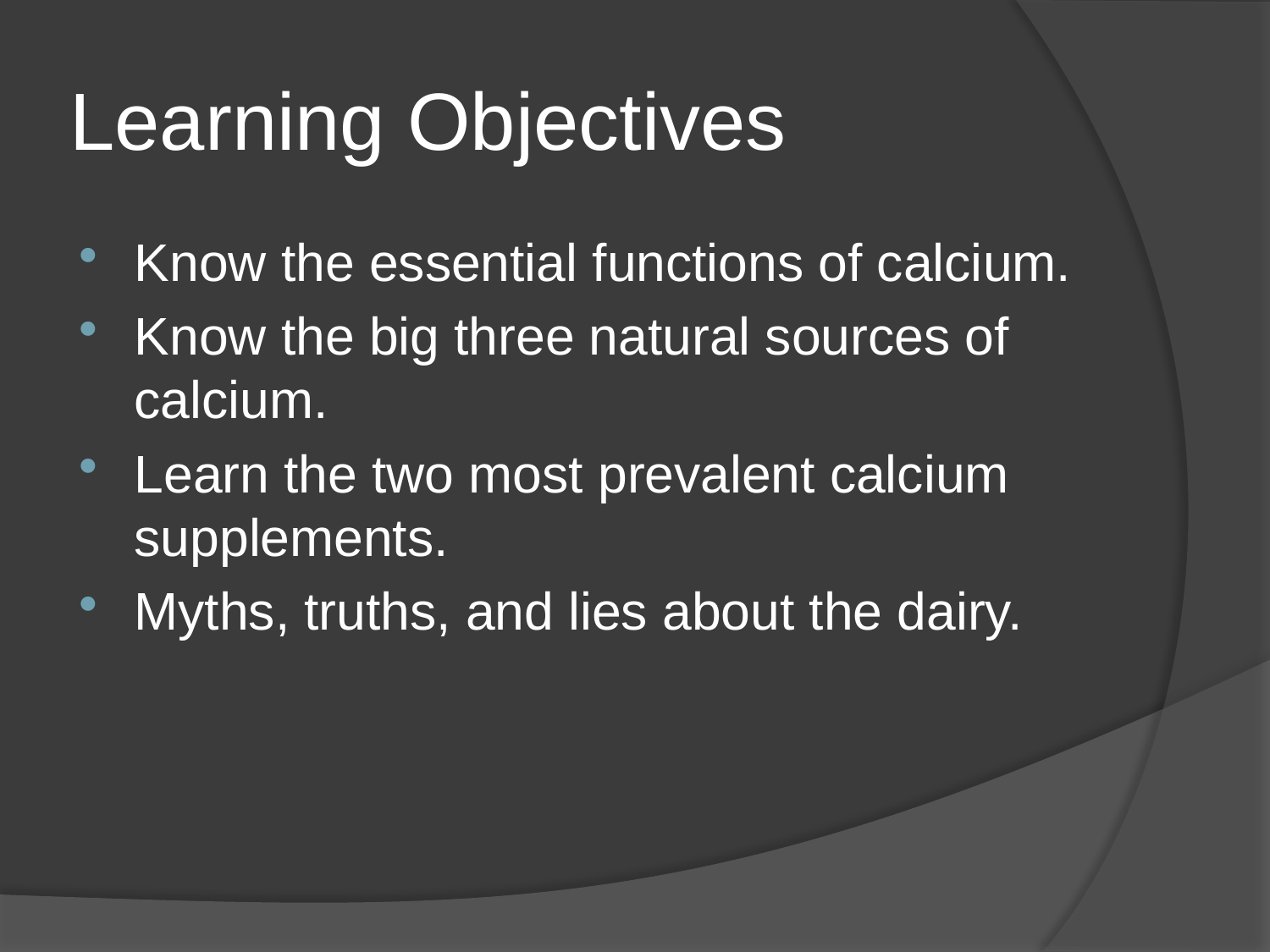

# Learning Objectives
Know the essential functions of calcium.
Know the big three natural sources of calcium.
Learn the two most prevalent calcium supplements.
Myths, truths, and lies about the dairy.